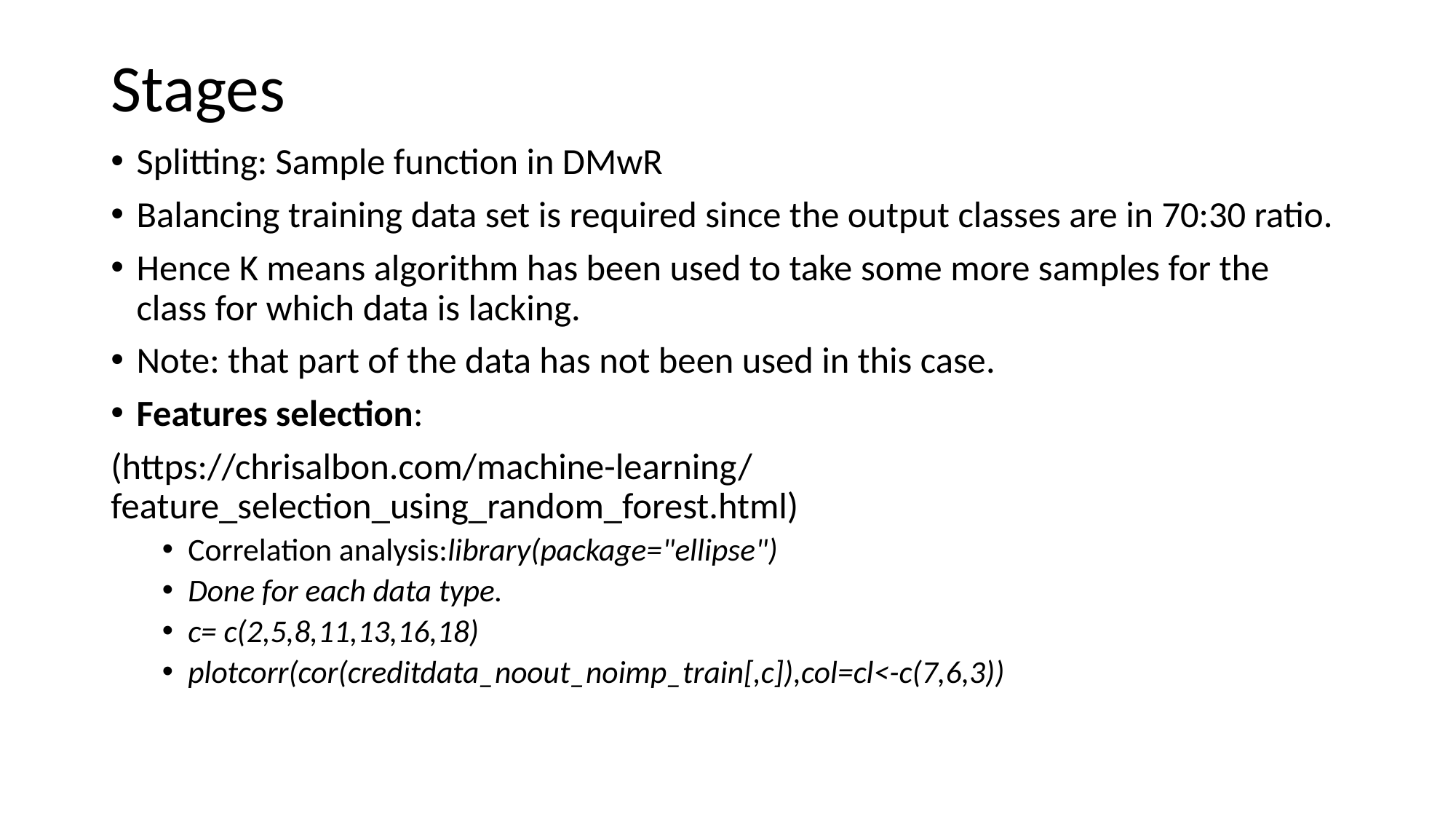

# Stages
Splitting: Sample function in DMwR
Balancing training data set is required since the output classes are in 70:30 ratio.
Hence K means algorithm has been used to take some more samples for the class for which data is lacking.
Note: that part of the data has not been used in this case.
Features selection:
(https://chrisalbon.com/machine-learning/feature_selection_using_random_forest.html)
Correlation analysis:library(package="ellipse")
Done for each data type.
c= c(2,5,8,11,13,16,18)
plotcorr(cor(creditdata_noout_noimp_train[,c]),col=cl<-c(7,6,3))